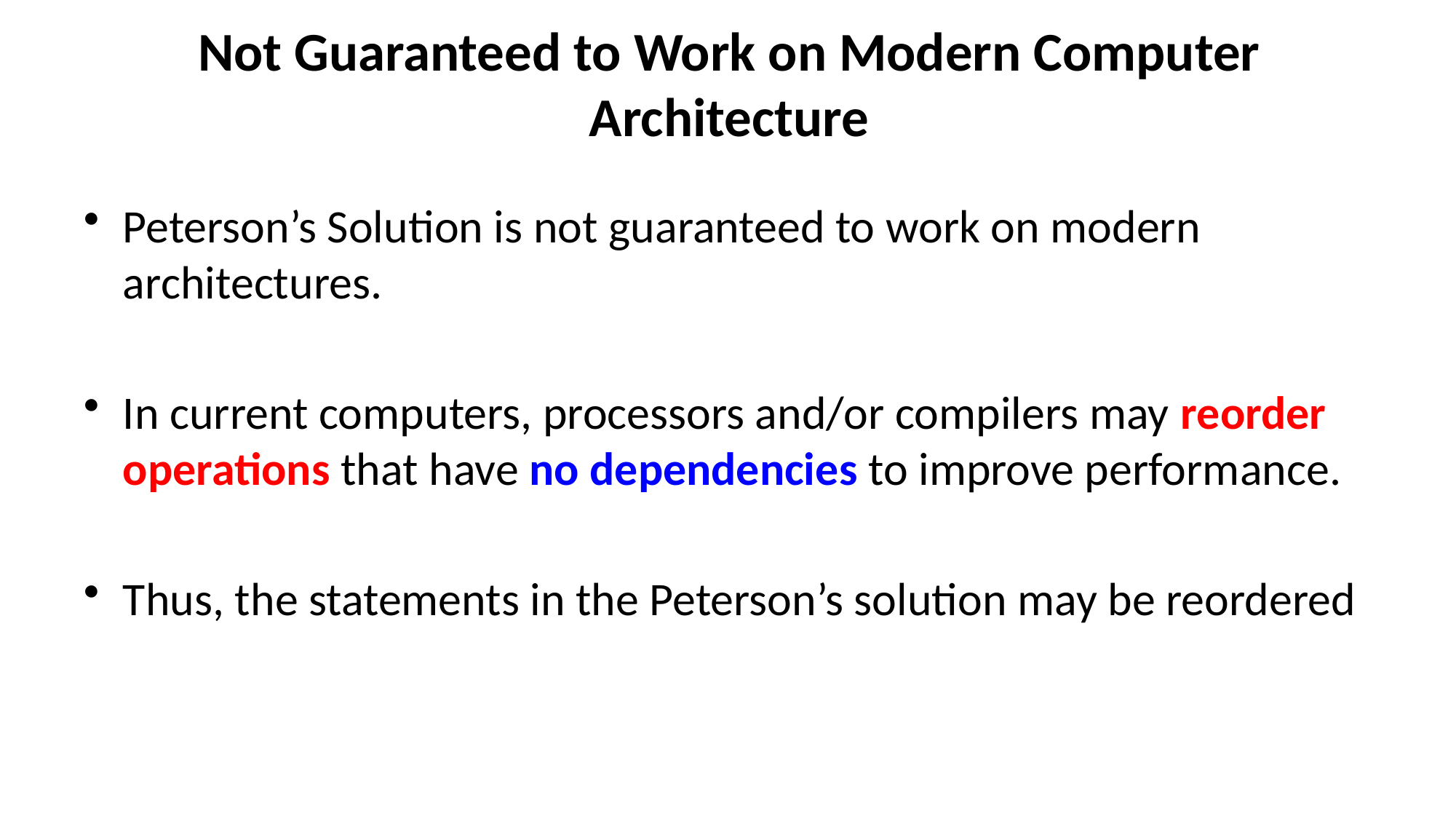

# Not Guaranteed to Work on Modern Computer Architecture
Peterson’s Solution is not guaranteed to work on modern architectures.

In current computers, processors and/or compilers may reorder operations that have no dependencies to improve performance.

Thus, the statements in the Peterson’s solution may be reordered